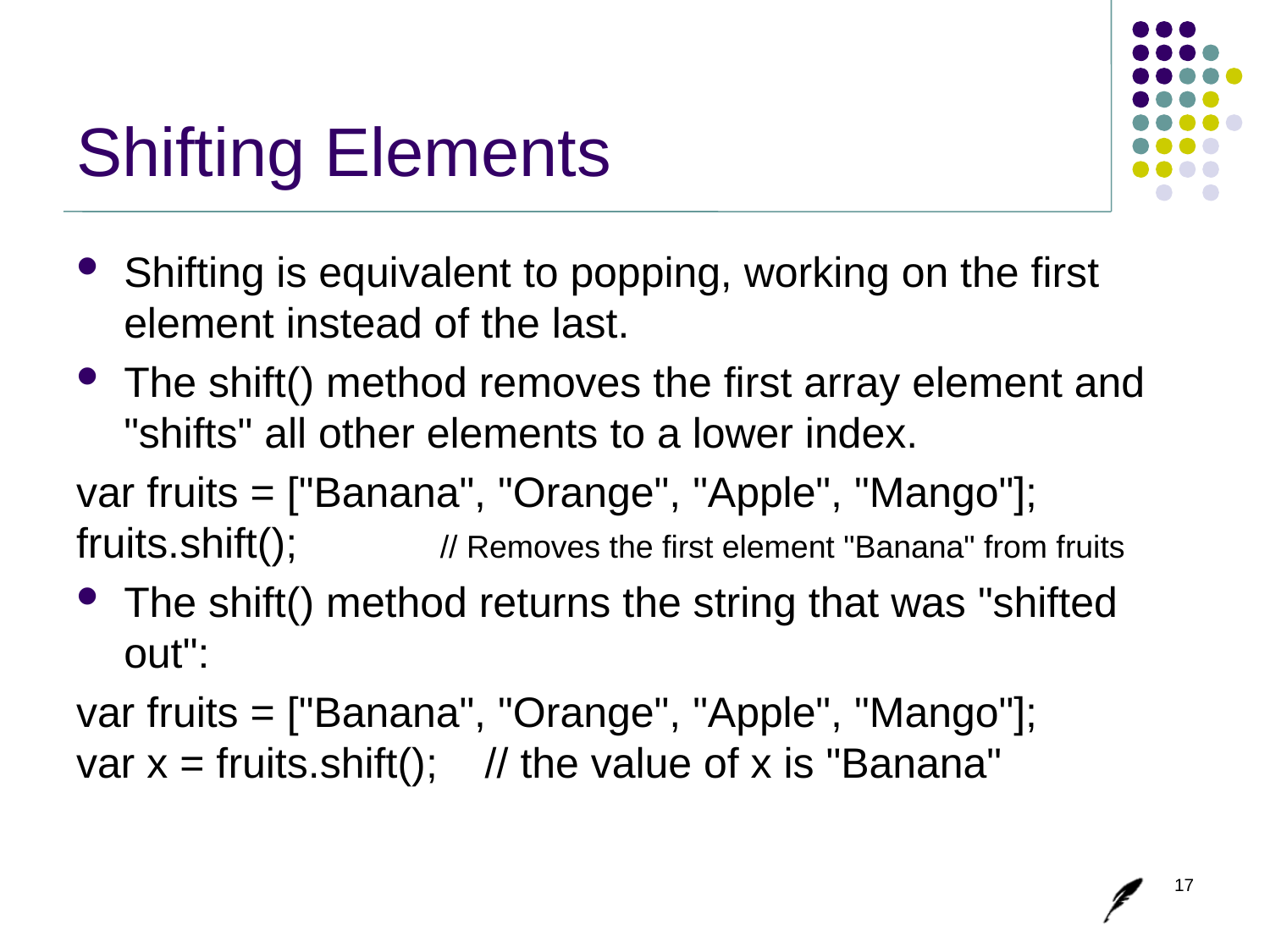

# Shifting Elements
Shifting is equivalent to popping, working on the first element instead of the last.
The shift() method removes the first array element and "shifts" all other elements to a lower index.
var fruits = ["Banana", "Orange", "Apple", "Mango"];
fruits.shift();            // Removes the first element "Banana" from fruits
The shift() method returns the string that was "shifted out":
var fruits = ["Banana", "Orange", "Apple", "Mango"];
var x = fruits.shift();    // the value of x is "Banana"

17